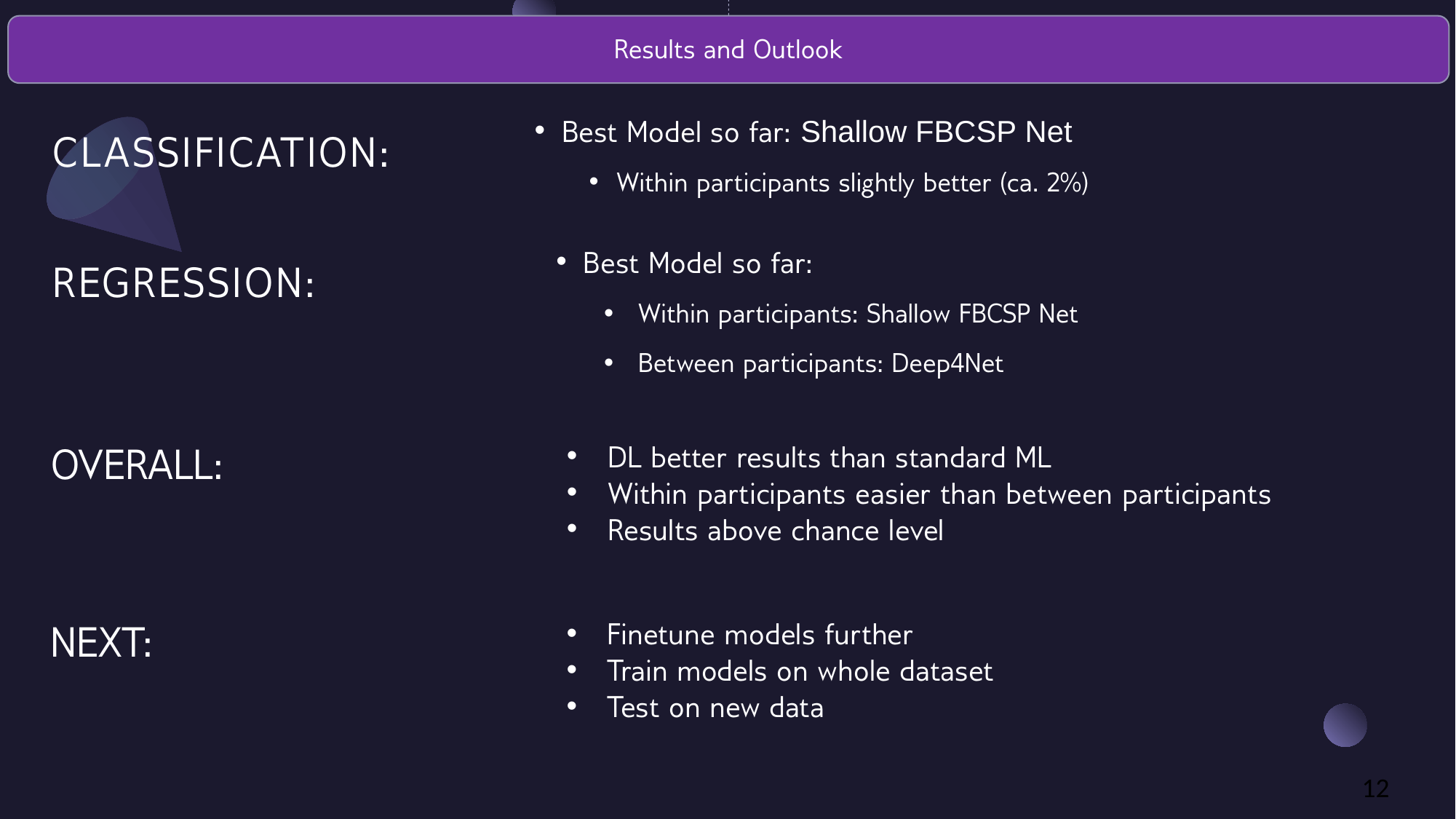

Results and Outlook

Classification:
Best Model so far: Shallow FBCSP Net
Within participants slightly better (ca. 2%)

Regression:
Best Model so far:
Within participants: Shallow FBCSP Net
Between participants: Deep4Net

OVERALL:
DL better results than standard ML
Within participants easier than between participants
Results above chance level
Finetune models further
Train models on whole dataset
Test on new data​

NEXT:

12